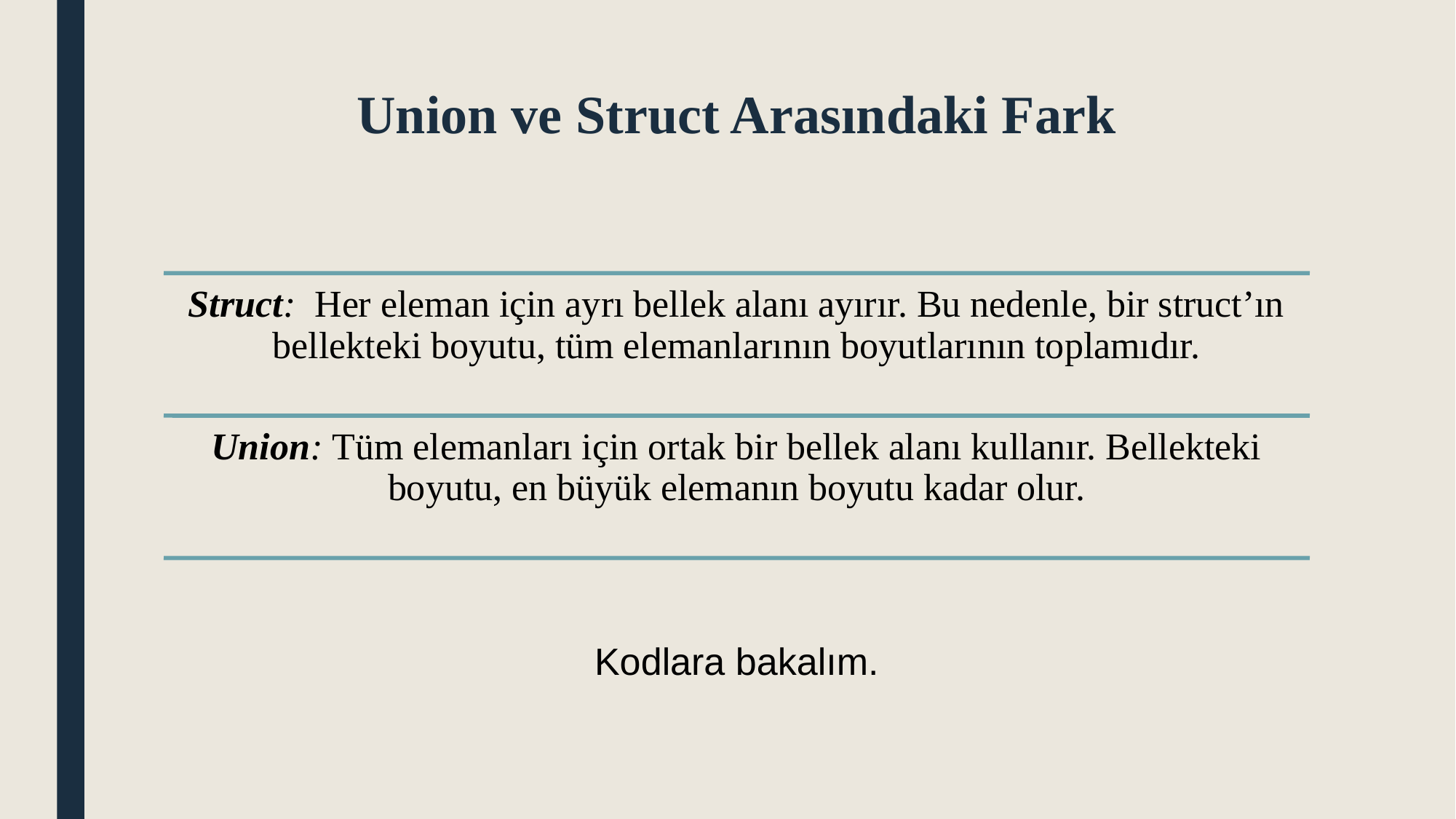

# Union ve Struct Arasındaki Fark
Struct:  Her eleman için ayrı bellek alanı ayırır. Bu nedenle, bir struct’ın bellekteki boyutu, tüm elemanlarının boyutlarının toplamıdır.
Union: Tüm elemanları için ortak bir bellek alanı kullanır. Bellekteki boyutu, en büyük elemanın boyutu kadar olur.

Kodlara bakalım.